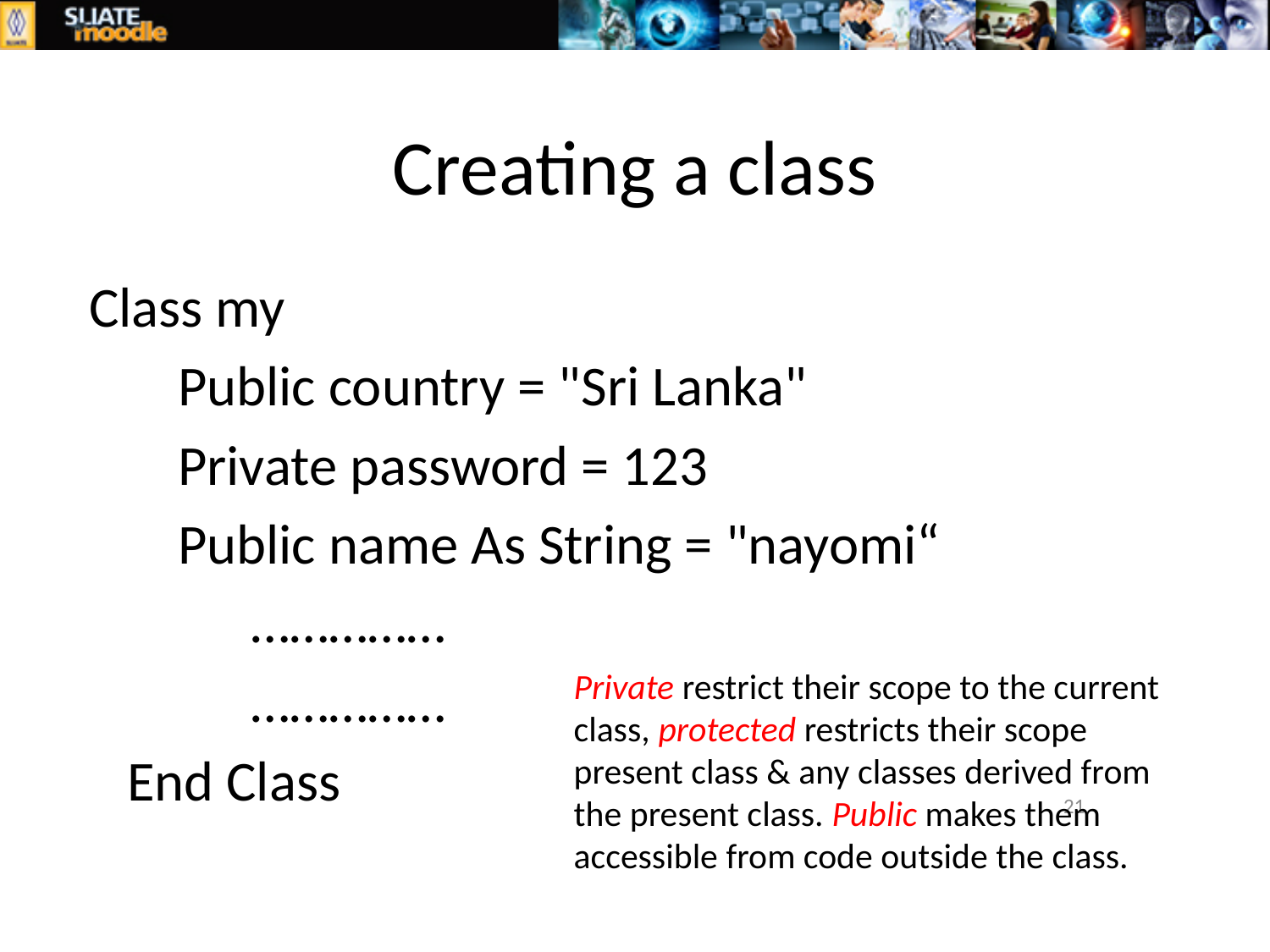

# Creating a class
 Class my
        Public country = "Sri Lanka"
        Private password = 123
        Public name As String = "nayomi“
 		……………
		……………
    End Class
Private restrict their scope to the current class, protected restricts their scope present class & any classes derived from the present class. Public makes them accessible from code outside the class.
21